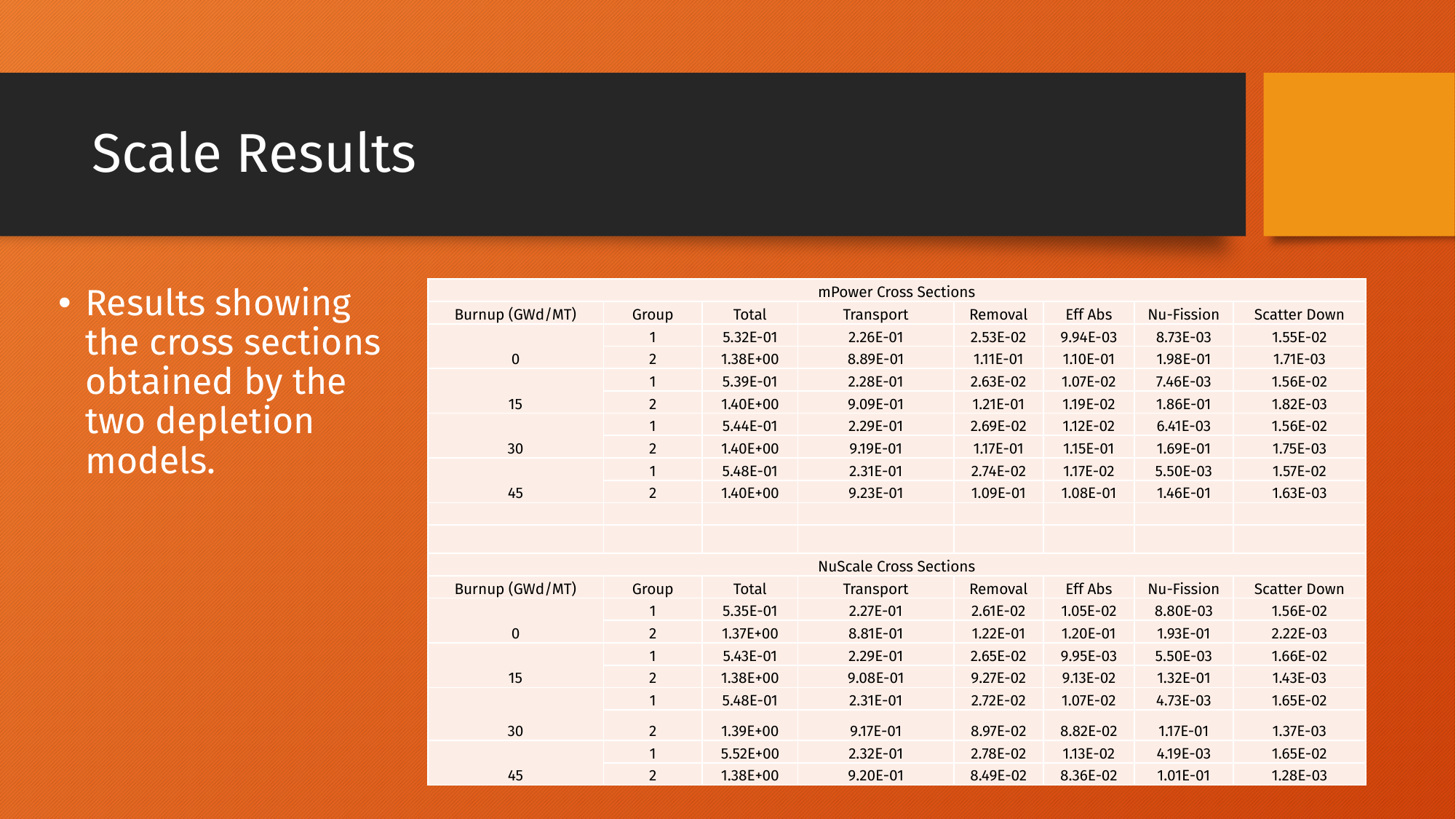

# Scale Results
| mPower Cross Sections |  |  |  |  |  |  |  |
| --- | --- | --- | --- | --- | --- | --- | --- |
| Burnup (GWd/MT) | Group | Total | Transport | Removal | Eff Abs | Nu-Fission | Scatter Down |
| 0 | 1 | 5.32E-01 | 2.26E-01 | 2.53E-02 | 9.94E-03 | 8.73E-03 | 1.55E-02 |
|  | 2 | 1.38E+00 | 8.89E-01 | 1.11E-01 | 1.10E-01 | 1.98E-01 | 1.71E-03 |
| 15 | 1 | 5.39E-01 | 2.28E-01 | 2.63E-02 | 1.07E-02 | 7.46E-03 | 1.56E-02 |
|  | 2 | 1.40E+00 | 9.09E-01 | 1.21E-01 | 1.19E-02 | 1.86E-01 | 1.82E-03 |
| 30 | 1 | 5.44E-01 | 2.29E-01 | 2.69E-02 | 1.12E-02 | 6.41E-03 | 1.56E-02 |
|  | 2 | 1.40E+00 | 9.19E-01 | 1.17E-01 | 1.15E-01 | 1.69E-01 | 1.75E-03 |
| 45 | 1 | 5.48E-01 | 2.31E-01 | 2.74E-02 | 1.17E-02 | 5.50E-03 | 1.57E-02 |
|  | 2 | 1.40E+00 | 9.23E-01 | 1.09E-01 | 1.08E-01 | 1.46E-01 | 1.63E-03 |
|  |  |  |  |  |  |  |  |
|  |  |  |  |  |  |  |  |
| NuScale Cross Sections |  |  |  |  |  |  |  |
| Burnup (GWd/MT) | Group | Total | Transport | Removal | Eff Abs | Nu-Fission | Scatter Down |
| 0 | 1 | 5.35E-01 | 2.27E-01 | 2.61E-02 | 1.05E-02 | 8.80E-03 | 1.56E-02 |
|  | 2 | 1.37E+00 | 8.81E-01 | 1.22E-01 | 1.20E-01 | 1.93E-01 | 2.22E-03 |
| 15 | 1 | 5.43E-01 | 2.29E-01 | 2.65E-02 | 9.95E-03 | 5.50E-03 | 1.66E-02 |
|  | 2 | 1.38E+00 | 9.08E-01 | 9.27E-02 | 9.13E-02 | 1.32E-01 | 1.43E-03 |
| 30 | 1 | 5.48E-01 | 2.31E-01 | 2.72E-02 | 1.07E-02 | 4.73E-03 | 1.65E-02 |
|  | 2 | 1.39E+00 | 9.17E-01 | 8.97E-02 | 8.82E-02 | 1.17E-01 | 1.37E-03 |
| 45 | 1 | 5.52E+00 | 2.32E-01 | 2.78E-02 | 1.13E-02 | 4.19E-03 | 1.65E-02 |
|  | 2 | 1.38E+00 | 9.20E-01 | 8.49E-02 | 8.36E-02 | 1.01E-01 | 1.28E-03 |
Results showing the cross sections obtained by the two depletion models.